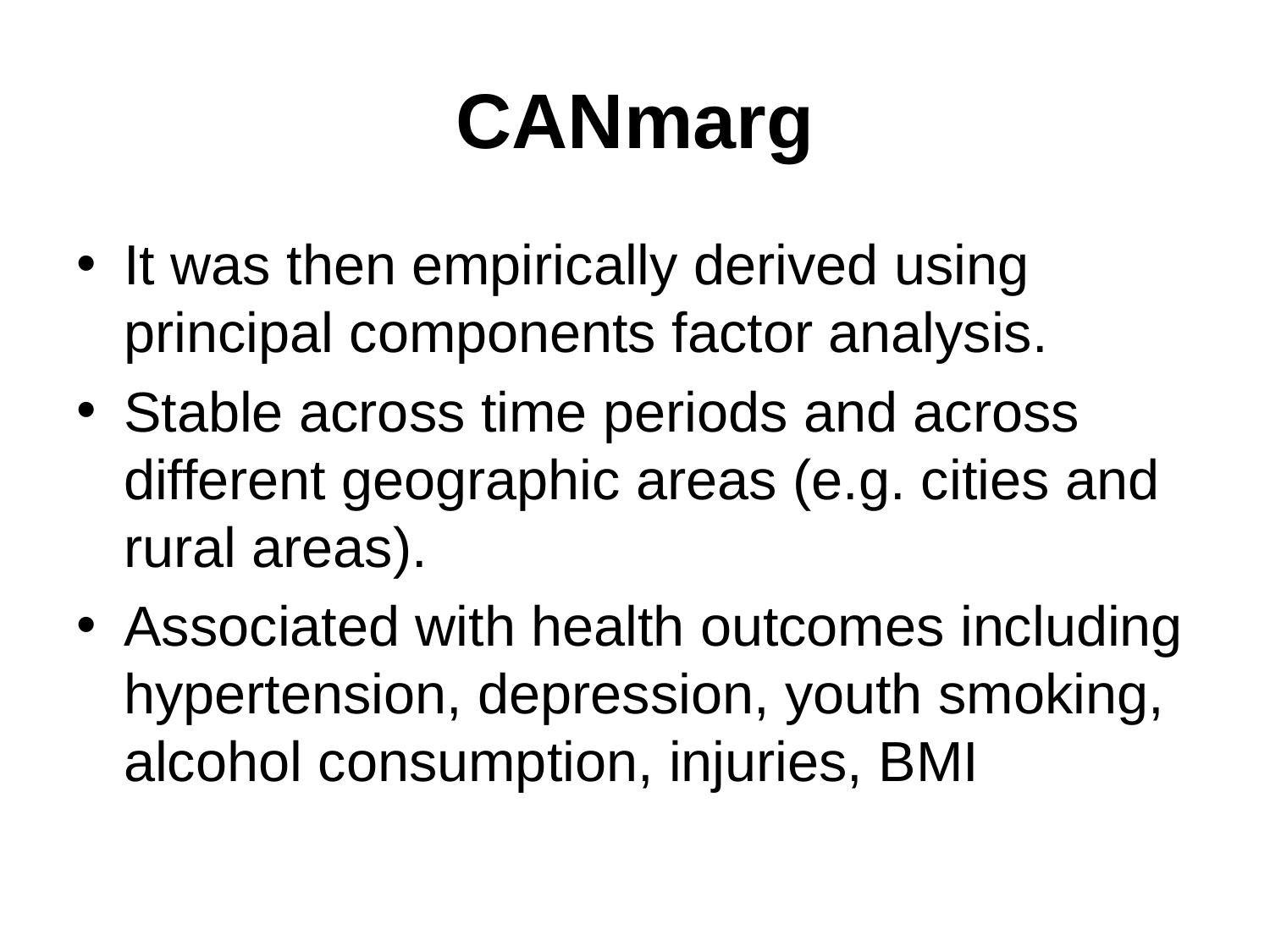

# CANmarg
It was then empirically derived using principal components factor analysis.
Stable across time periods and across different geographic areas (e.g. cities and rural areas).
Associated with health outcomes including hypertension, depression, youth smoking, alcohol consumption, injuries, BMI